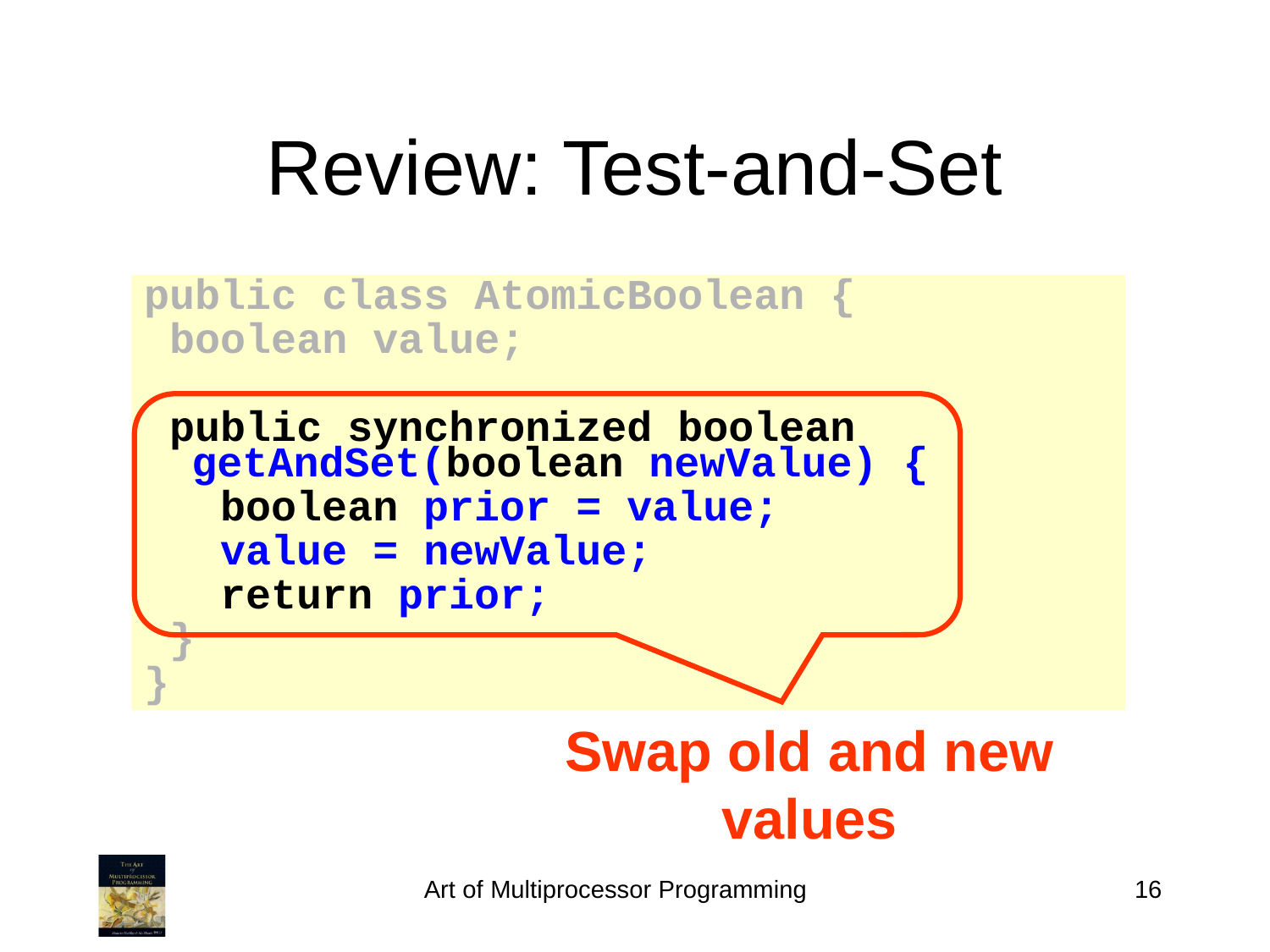

# Review: Test-and-Set
public class AtomicBoolean {
 boolean value;

 public synchronized boolean getAndSet(boolean newValue) {
   boolean prior = value;
   value = newValue;
   return prior;
 }
}

Swap old and new values
Art of Multiprocessor Programming
16